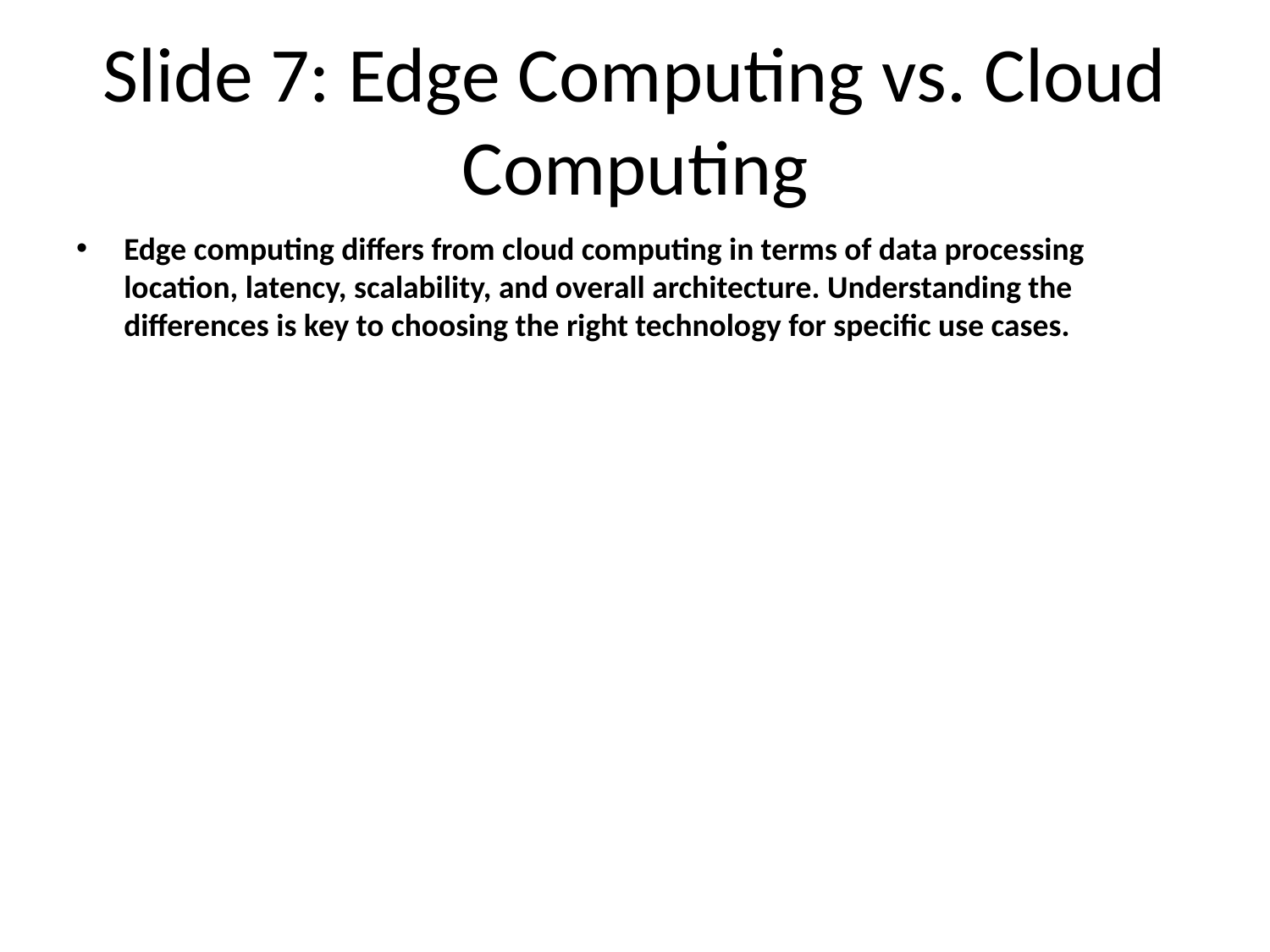

# Slide 7: Edge Computing vs. Cloud Computing
Edge computing differs from cloud computing in terms of data processing location, latency, scalability, and overall architecture. Understanding the differences is key to choosing the right technology for specific use cases.